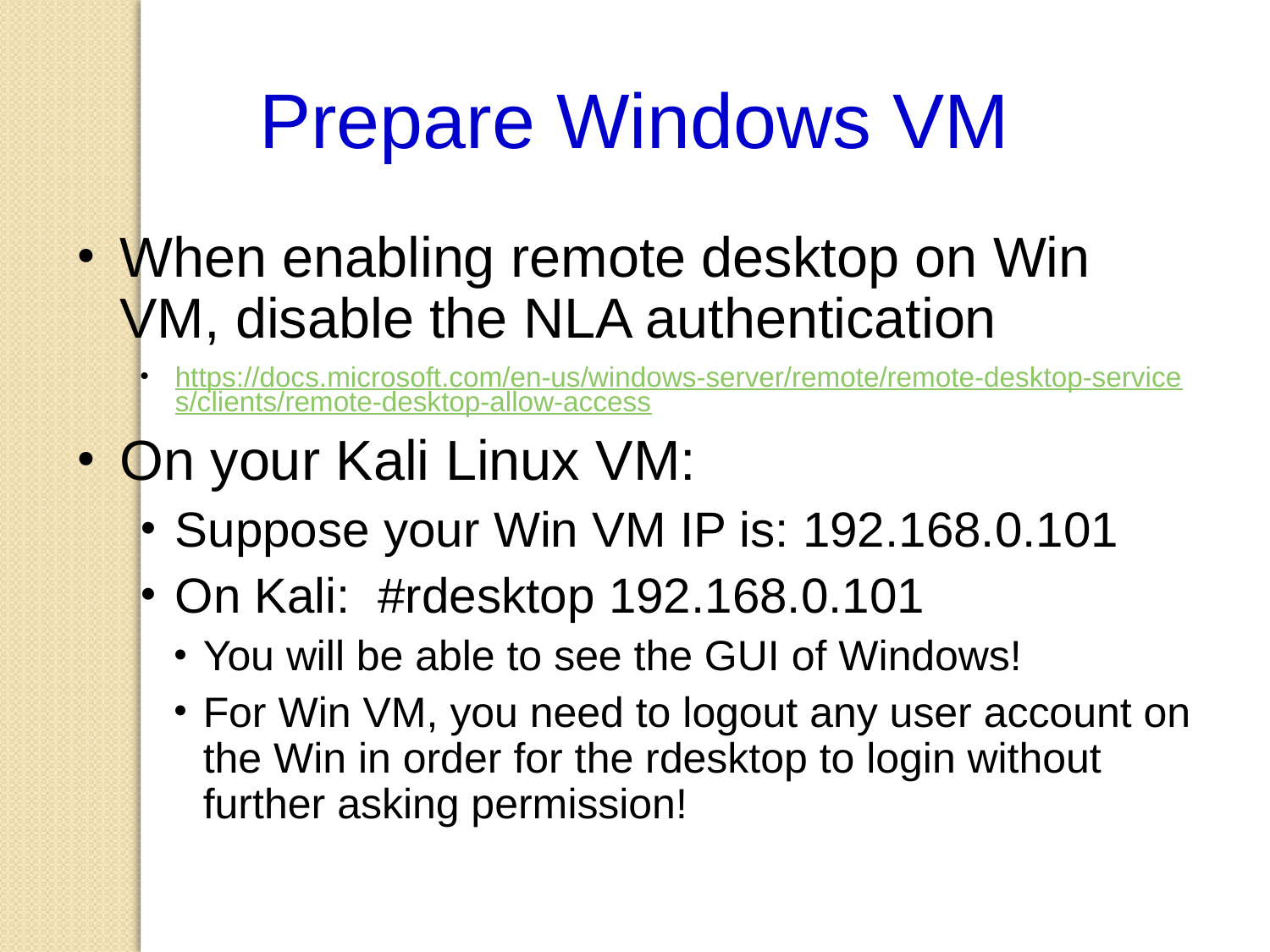

Prepare Windows VM
When enabling remote desktop on Win VM, disable the NLA authentication
https://docs.microsoft.com/en-us/windows-server/remote/remote-desktop-services/clients/remote-desktop-allow-access
On your Kali Linux VM:
Suppose your Win VM IP is: 192.168.0.101
On Kali:  #rdesktop 192.168.0.101
You will be able to see the GUI of Windows!
For Win VM, you need to logout any user account on the Win in order for the rdesktop to login without further asking permission!